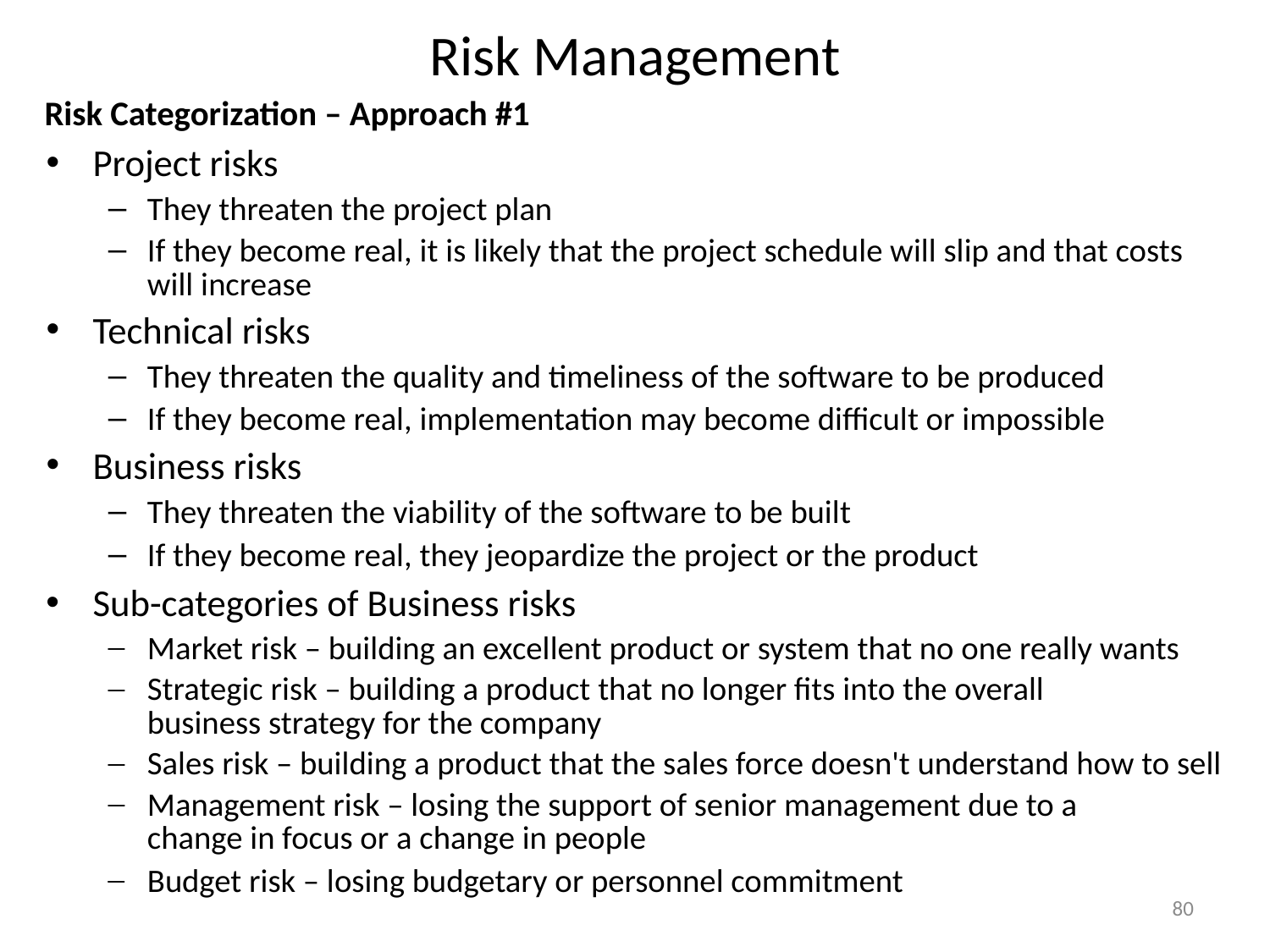

# Risk Management
Risk Categorization – Approach #1
Project risks
They threaten the project plan
If they become real, it is likely that the project schedule will slip and that costs will increase
Technical risks
They threaten the quality and timeliness of the software to be produced
If they become real, implementation may become difficult or impossible
Business risks
They threaten the viability of the software to be built
If they become real, they jeopardize the project or the product
Sub-categories of Business risks
Market risk – building an excellent product or system that no one really wants
Strategic risk – building a product that no longer fits into the overall  business strategy for the company
Sales risk – building a product that the sales force doesn't understand how to sell
Management risk – losing the support of senior management due to a  change in focus or a change in people
Budget risk – losing budgetary or personnel commitment

80